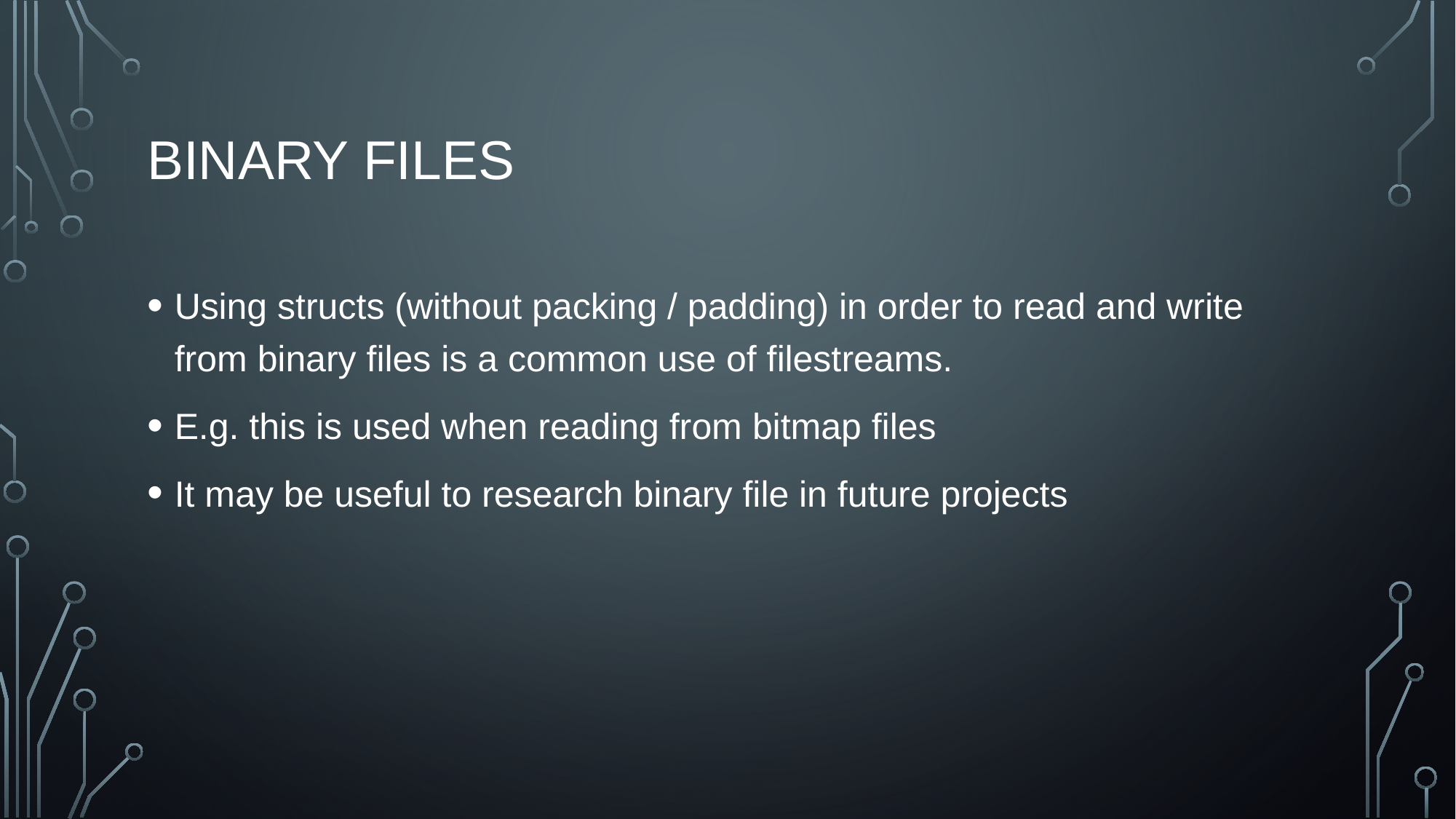

# Binary files
Using structs (without packing / padding) in order to read and write from binary files is a common use of filestreams.
E.g. this is used when reading from bitmap files
It may be useful to research binary file in future projects